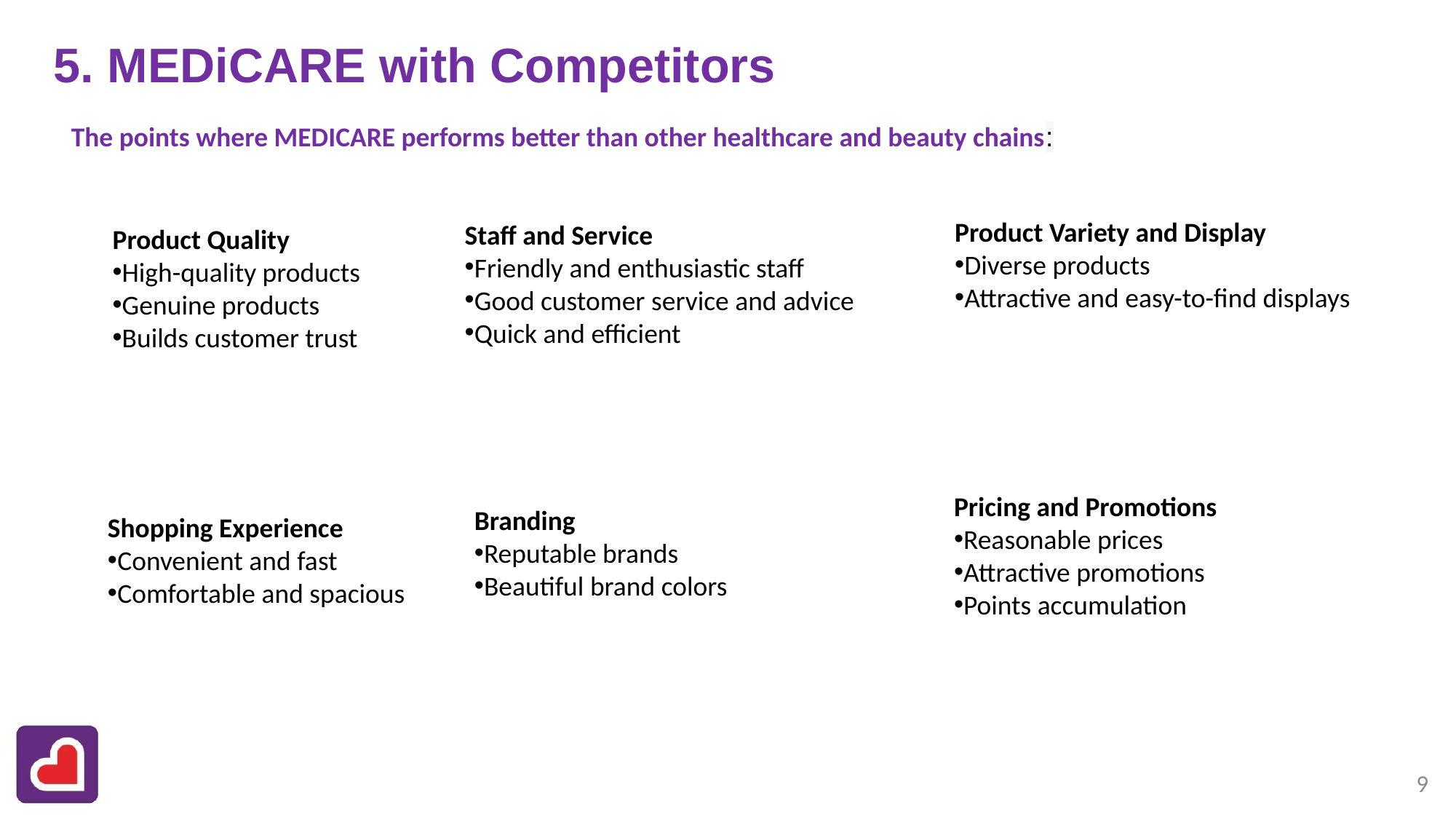

# 5. MEDiCARE with Competitors
The points where MEDICARE performs better than other healthcare and beauty chains:
Product Variety and Display
Diverse products
Attractive and easy-to-find displays
Staff and Service
Friendly and enthusiastic staff
Good customer service and advice
Quick and efficient
Product Quality
High-quality products
Genuine products
Builds customer trust
Pricing and Promotions
Reasonable prices
Attractive promotions
Points accumulation
Branding
Reputable brands
Beautiful brand colors
Shopping Experience
Convenient and fast
Comfortable and spacious
9